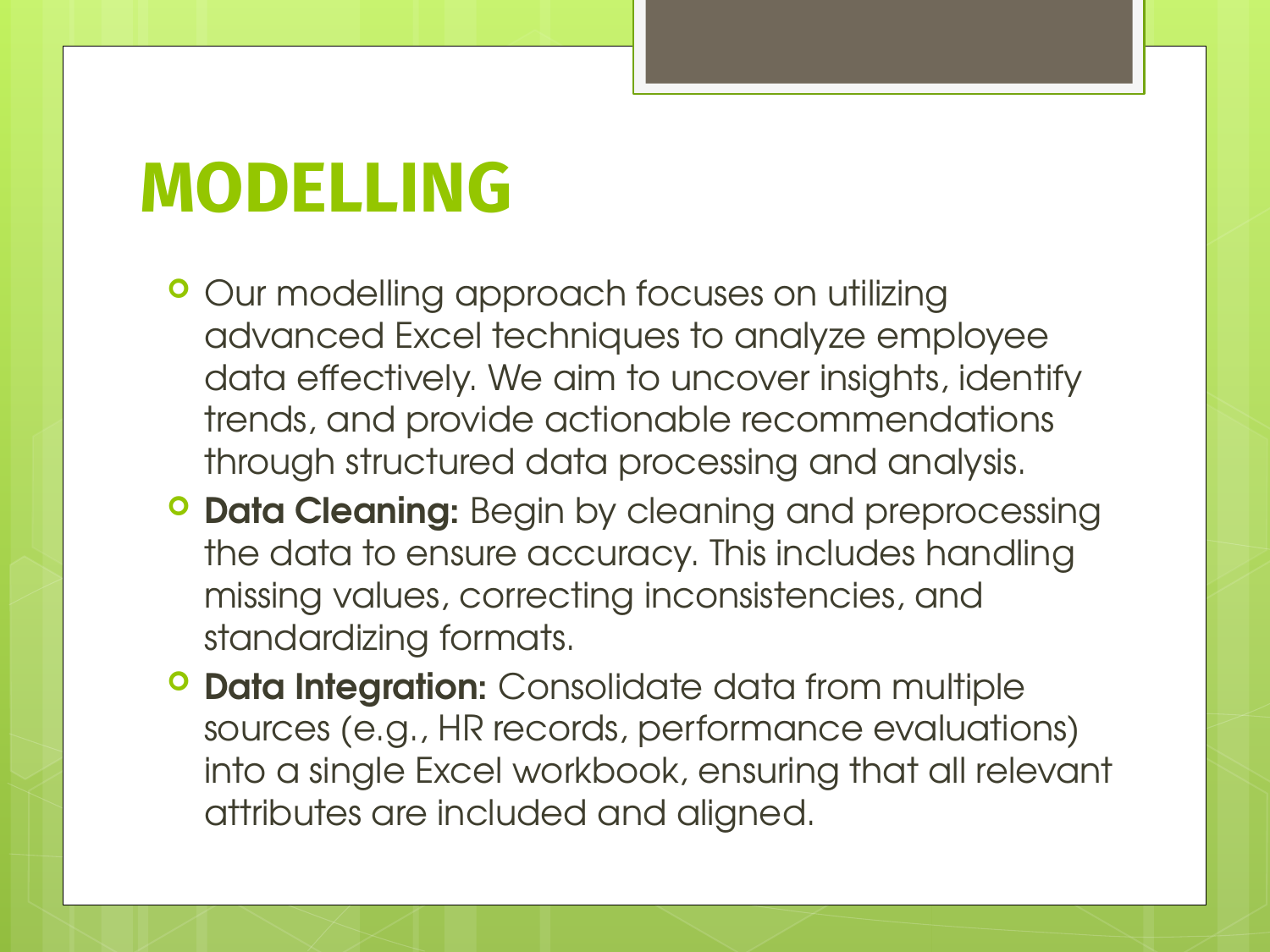

# MODELLING
Our modelling approach focuses on utilizing advanced Excel techniques to analyze employee data effectively. We aim to uncover insights, identify trends, and provide actionable recommendations through structured data processing and analysis.
Data Cleaning: Begin by cleaning and preprocessing the data to ensure accuracy. This includes handling missing values, correcting inconsistencies, and standardizing formats.
Data Integration: Consolidate data from multiple sources (e.g., HR records, performance evaluations) into a single Excel workbook, ensuring that all relevant attributes are included and aligned.